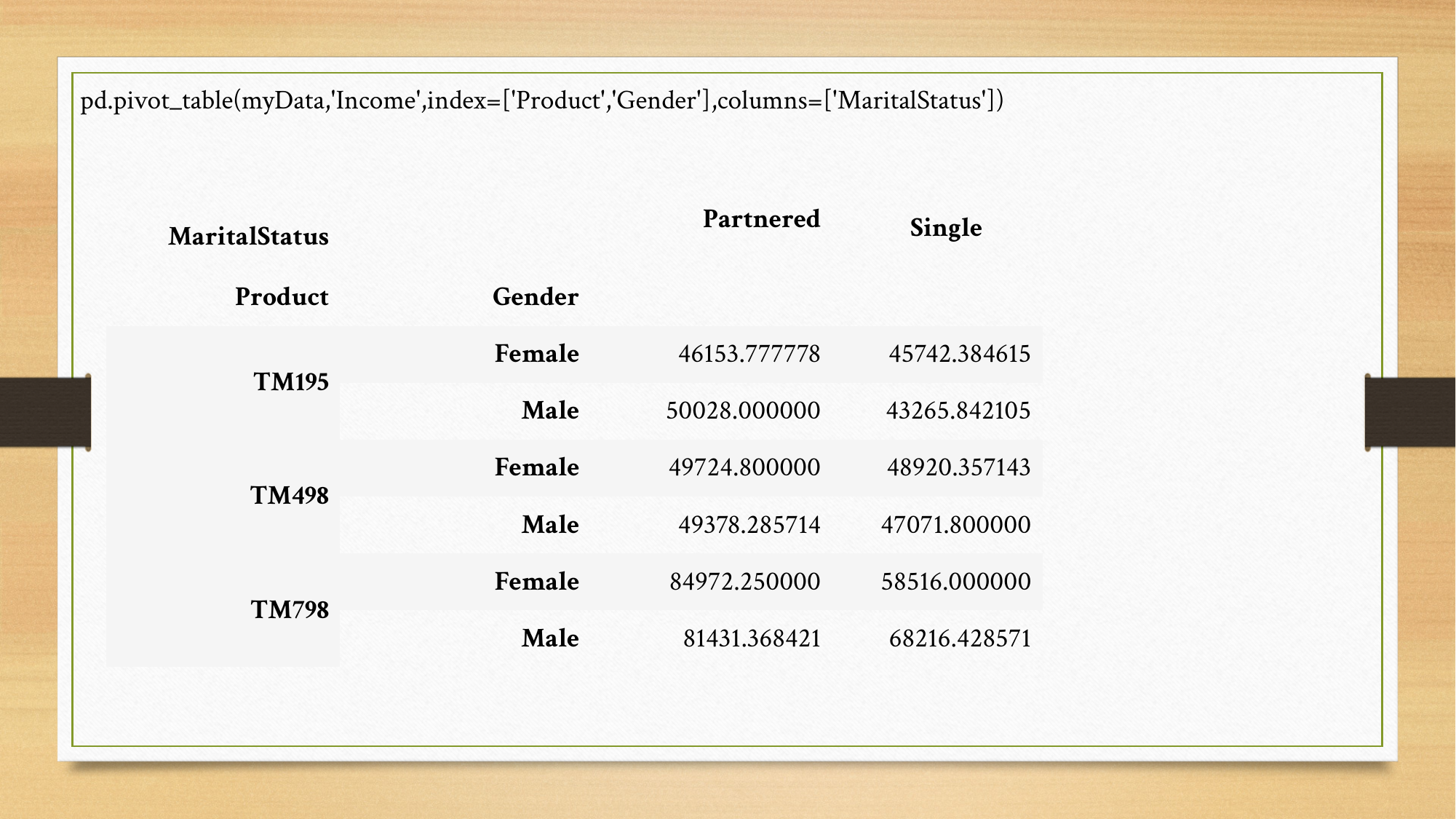

pd.pivot_table(myData,'Income',index=['Product','Gender'],columns=['MaritalStatus'])
| MaritalStatus |  | Partnered | Single |
| --- | --- | --- | --- |
| Product | Gender |  |  |
| TM195 | Female | 46153.777778 | 45742.384615 |
|  | Male | 50028.000000 | 43265.842105 |
| TM498 | Female | 49724.800000 | 48920.357143 |
|  | Male | 49378.285714 | 47071.800000 |
| TM798 | Female | 84972.250000 | 58516.000000 |
|  | Male | 81431.368421 | 68216.428571 |